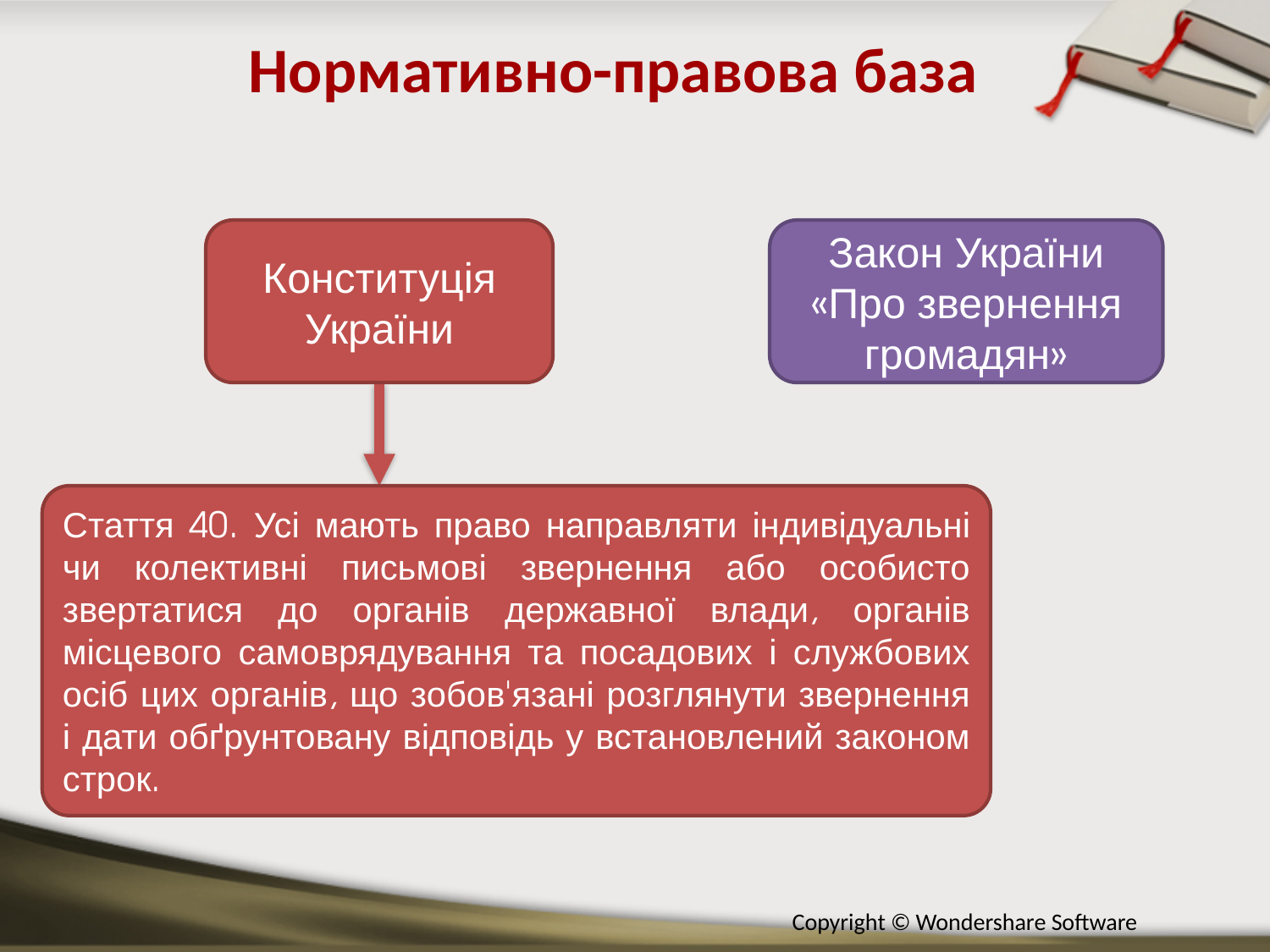

Нормативно-правова база
Конституція України
Закон України «Про звернення громадян»
Стаття 40. Усі мають право направляти індивідуальні чи колективні письмові звернення або особисто звертатися до органів державної влади, органів місцевого самоврядування та посадових і службових осіб цих органів, що зобов'язані розглянути звернення і дати обґрунтовану відповідь у встановлений законом строк.